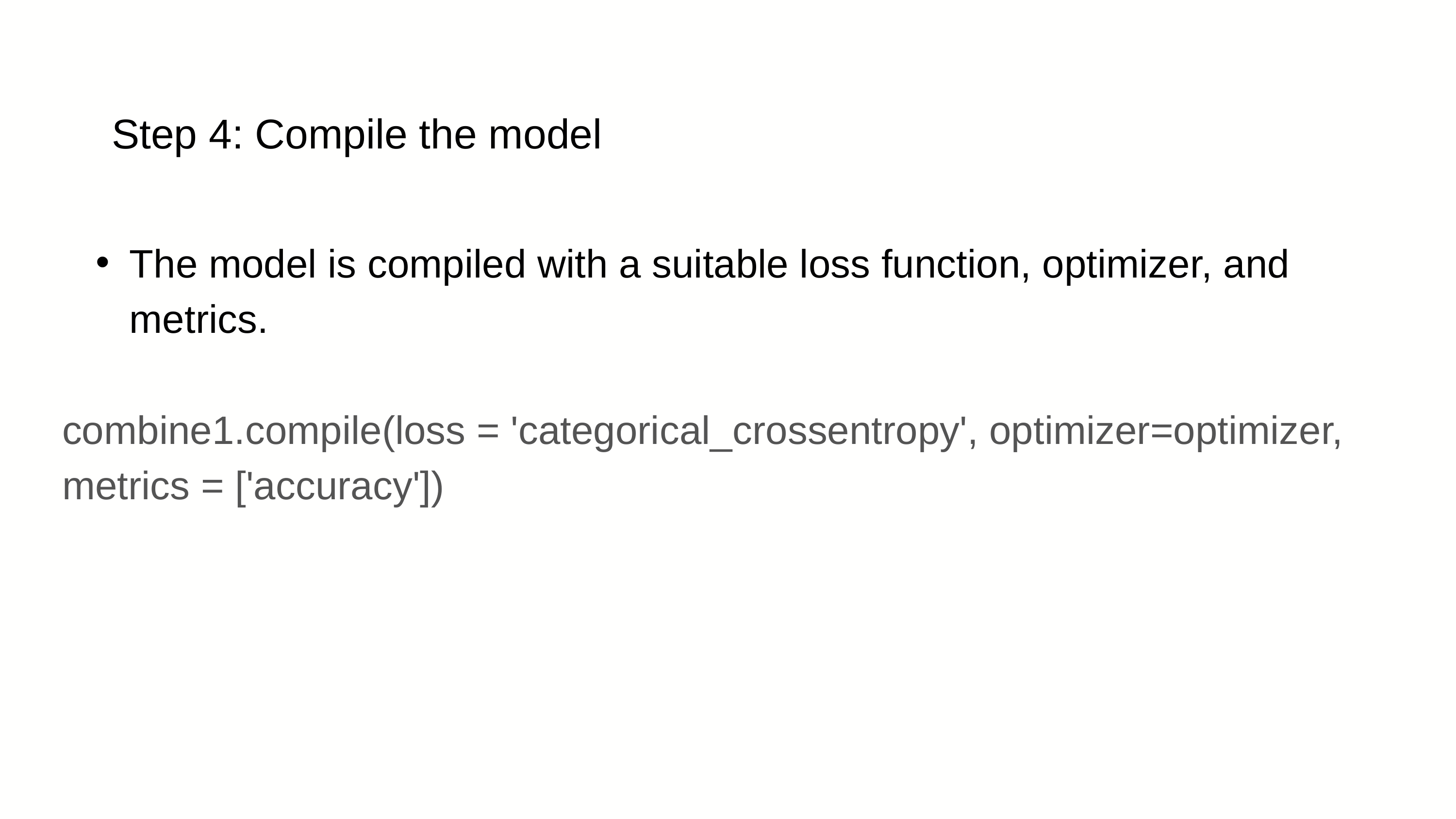

Step 4: Compile the model
The model is compiled with a suitable loss function, optimizer, and metrics.

combine1.compile(loss = 'categorical_crossentropy', optimizer=optimizer, metrics = ['accuracy'])